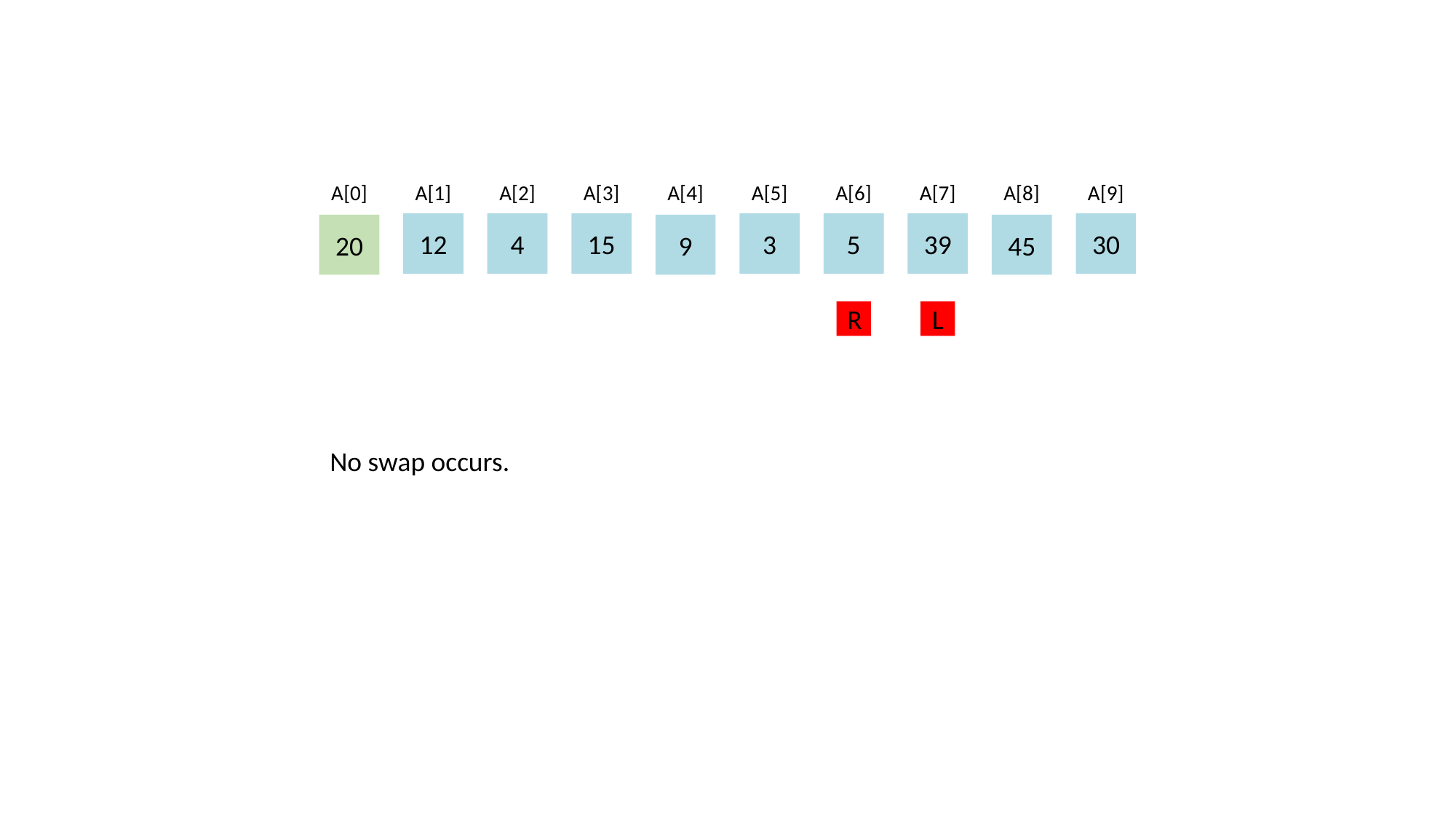

A[0]
A[1]
A[2]
A[3]
A[4]
A[5]
A[6]
A[7]
A[8]
A[9]
5
39
12
4
15
3
30
20
9
45
R
L
No swap occurs.